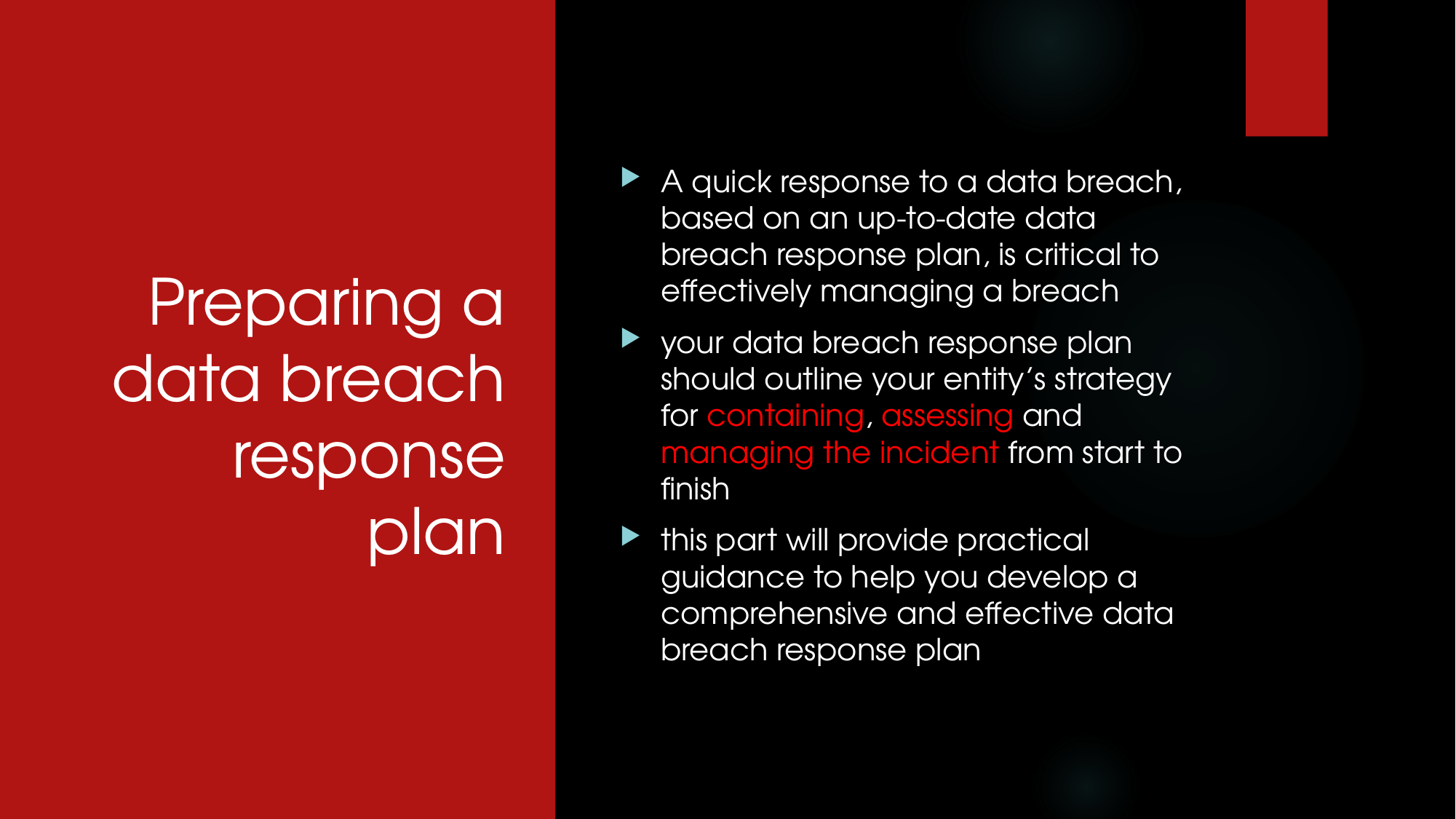

# Preparing a data breach response plan
A quick response to a data breach, based on an up-to-date data breach response plan, is critical to effectively managing a breach
your data breach response plan should outline your entity’s strategy for containing, assessing and managing the incident from start to finish
this part will provide practical guidance to help you develop a comprehensive and effective data breach response plan